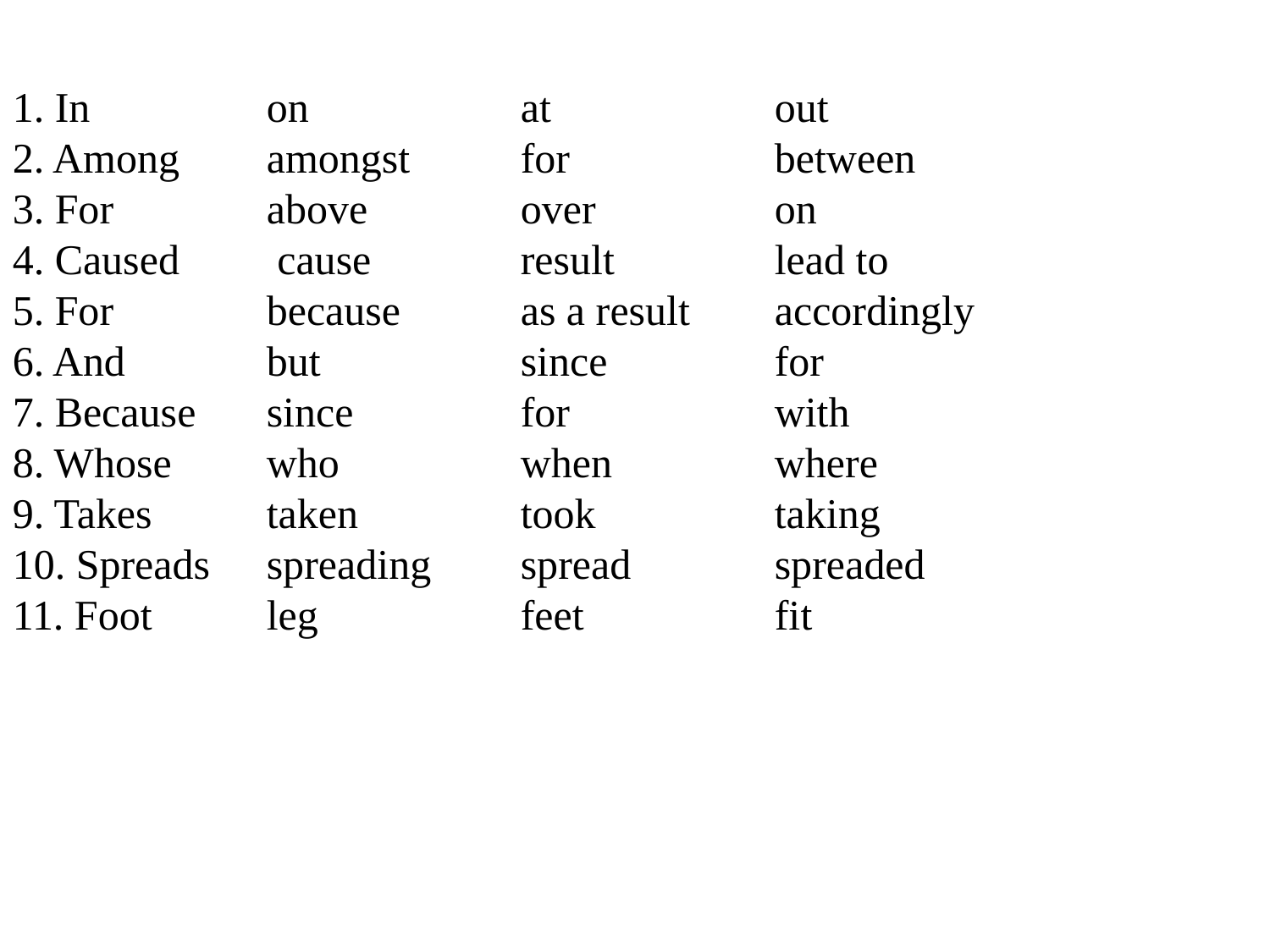

1. In		on		at		out
2. Among	amongst	for		between
3. For		above		over		on
4. Caused	 cause		result		lead to
5. For		because	as a result	accordingly
6. And		but		since		for
7. Because	since		for		with
8. Whose	who		when		where
9. Takes	taken		took		taking
10. Spreads	spreading	spread	            spreaded
11. Foot	leg		feet		fit